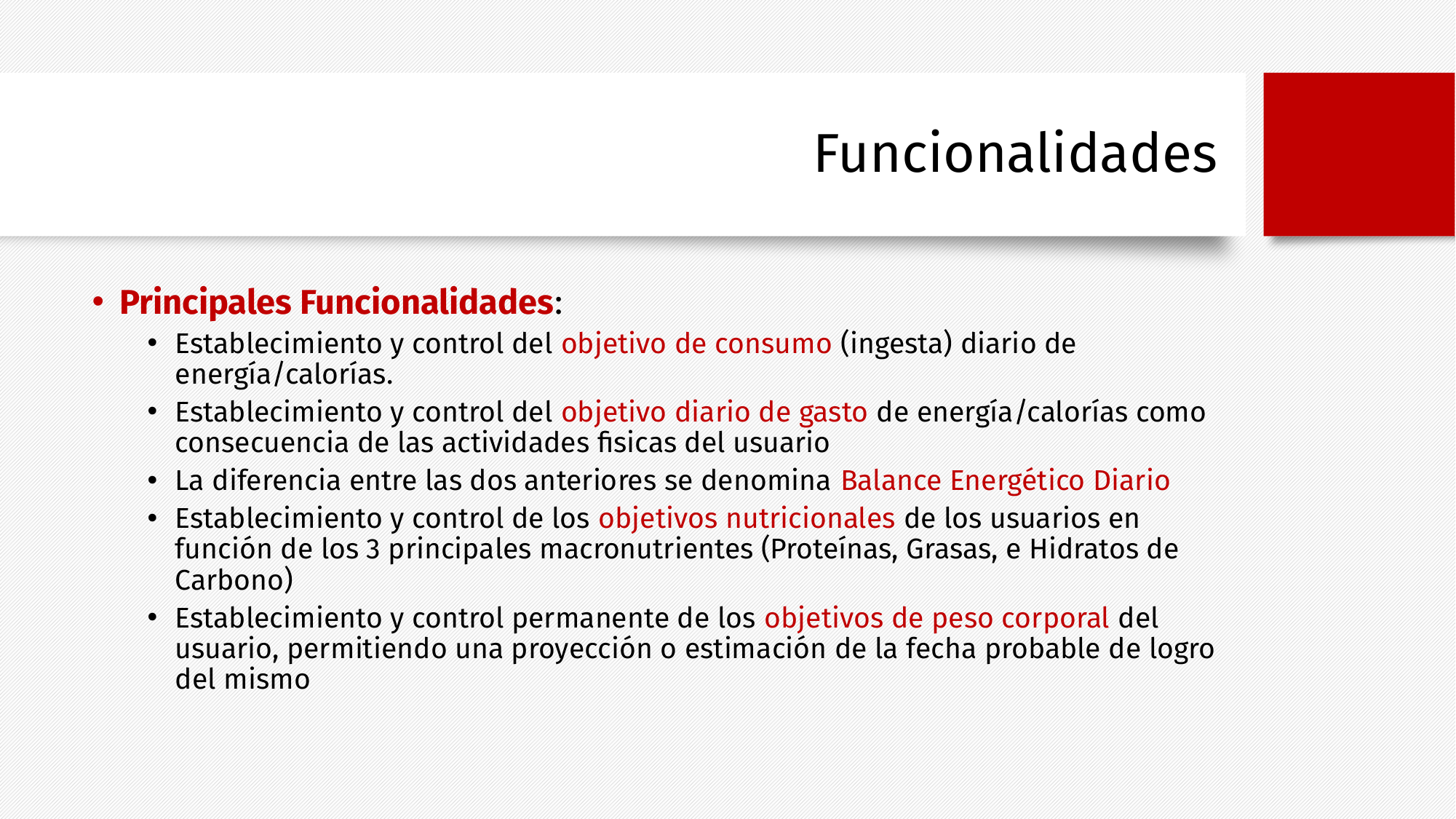

# Funcionalidades
Principales Funcionalidades:
Establecimiento y control del objetivo de consumo (ingesta) diario de energía/calorías.
Establecimiento y control del objetivo diario de gasto de energía/calorías como consecuencia de las actividades fisicas del usuario
La diferencia entre las dos anteriores se denomina Balance Energético Diario
Establecimiento y control de los objetivos nutricionales de los usuarios en función de los 3 principales macronutrientes (Proteínas, Grasas, e Hidratos de Carbono)
Establecimiento y control permanente de los objetivos de peso corporal del usuario, permitiendo una proyección o estimación de la fecha probable de logro del mismo